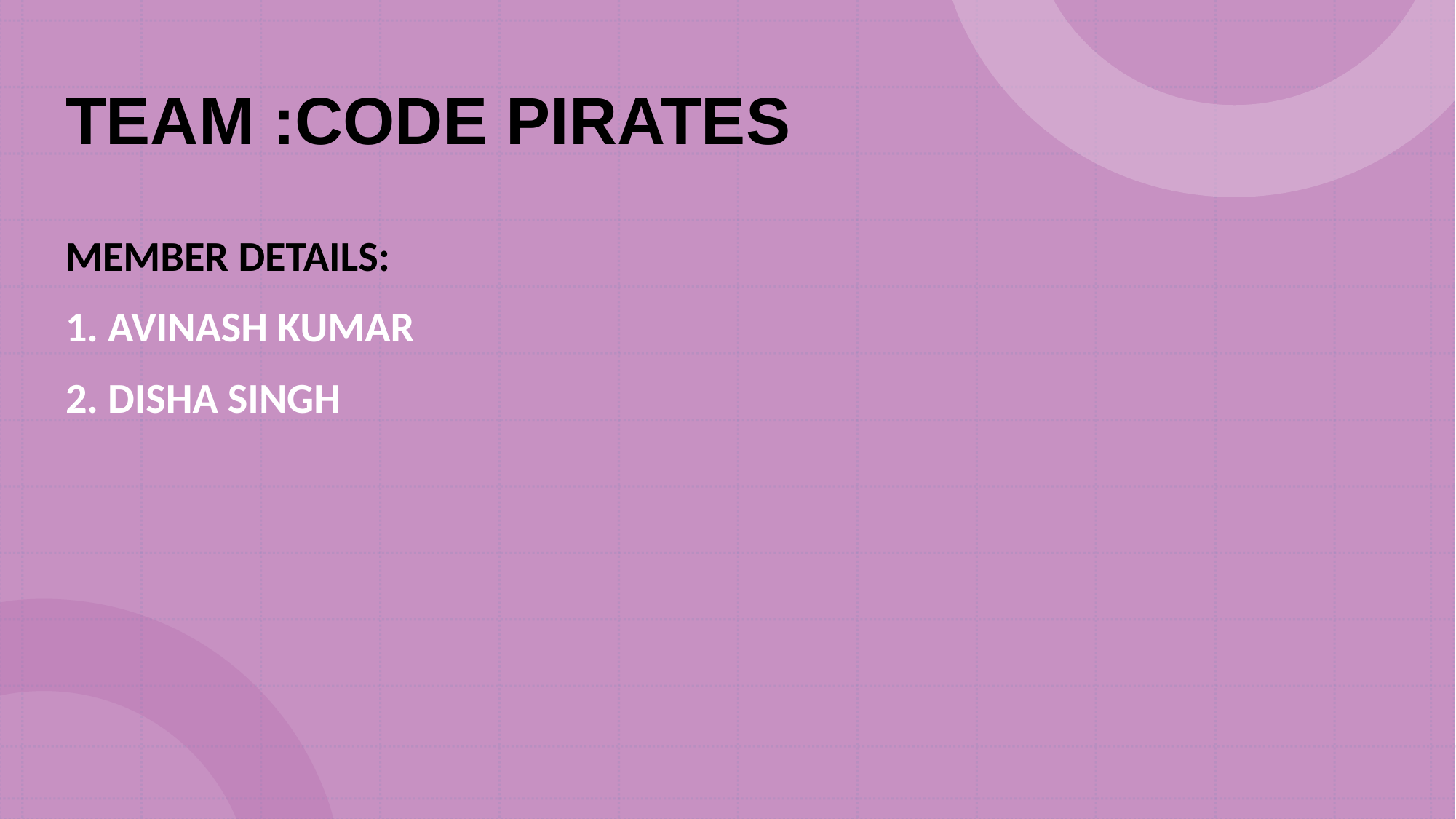

# TEAM :CODE PIRATES
MEMBER DETAILS:
1. AVINASH KUMAR
2. DISHA SINGH